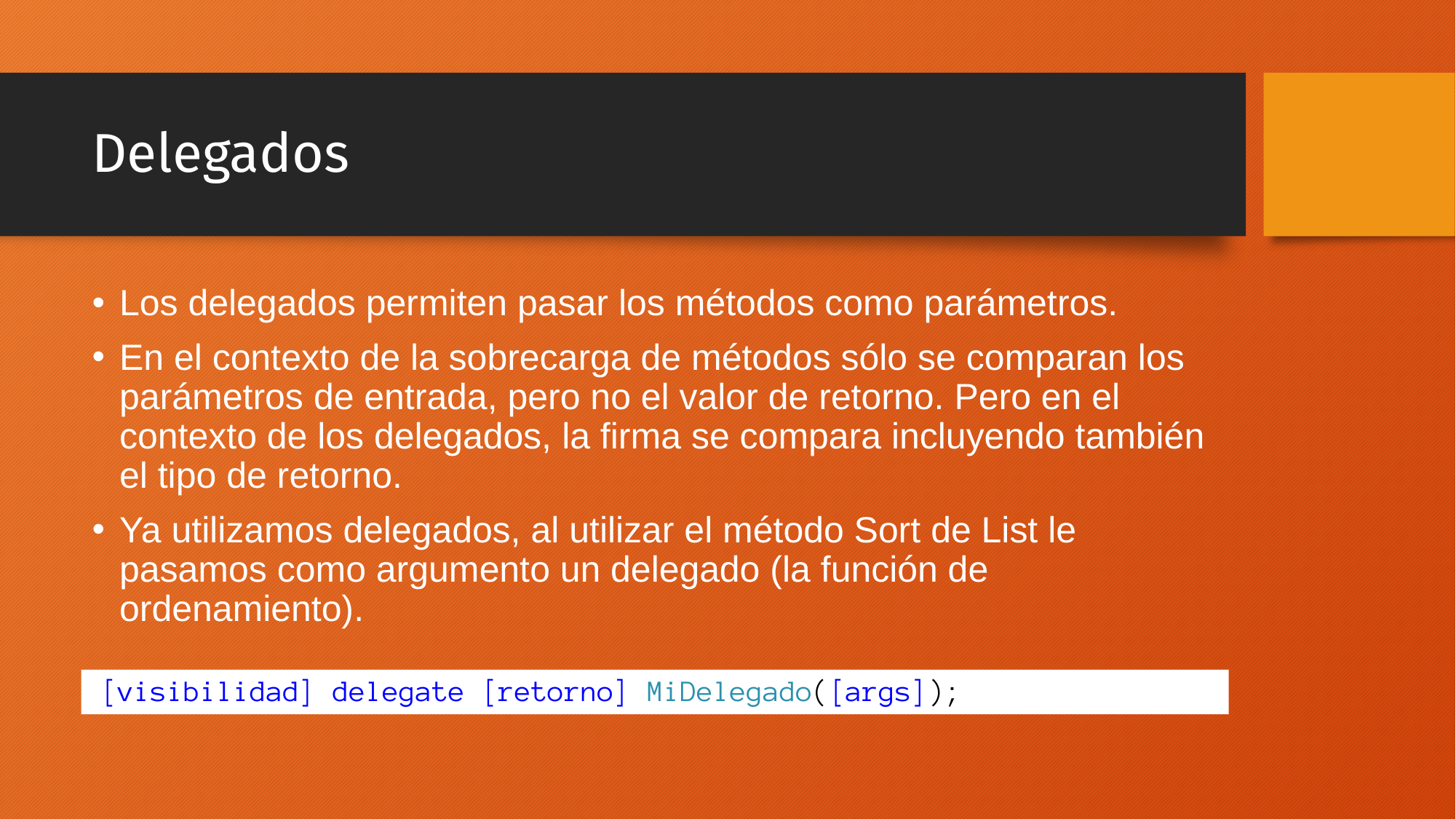

# Delegados
Los delegados permiten pasar los métodos como parámetros.
En el contexto de la sobrecarga de métodos sólo se comparan los parámetros de entrada, pero no el valor de retorno. Pero en el contexto de los delegados, la firma se compara incluyendo también el tipo de retorno.
Ya utilizamos delegados, al utilizar el método Sort de List le pasamos como argumento un delegado (la función de ordenamiento).
[visibilidad] delegate [retorno] MiDelegado([args]);